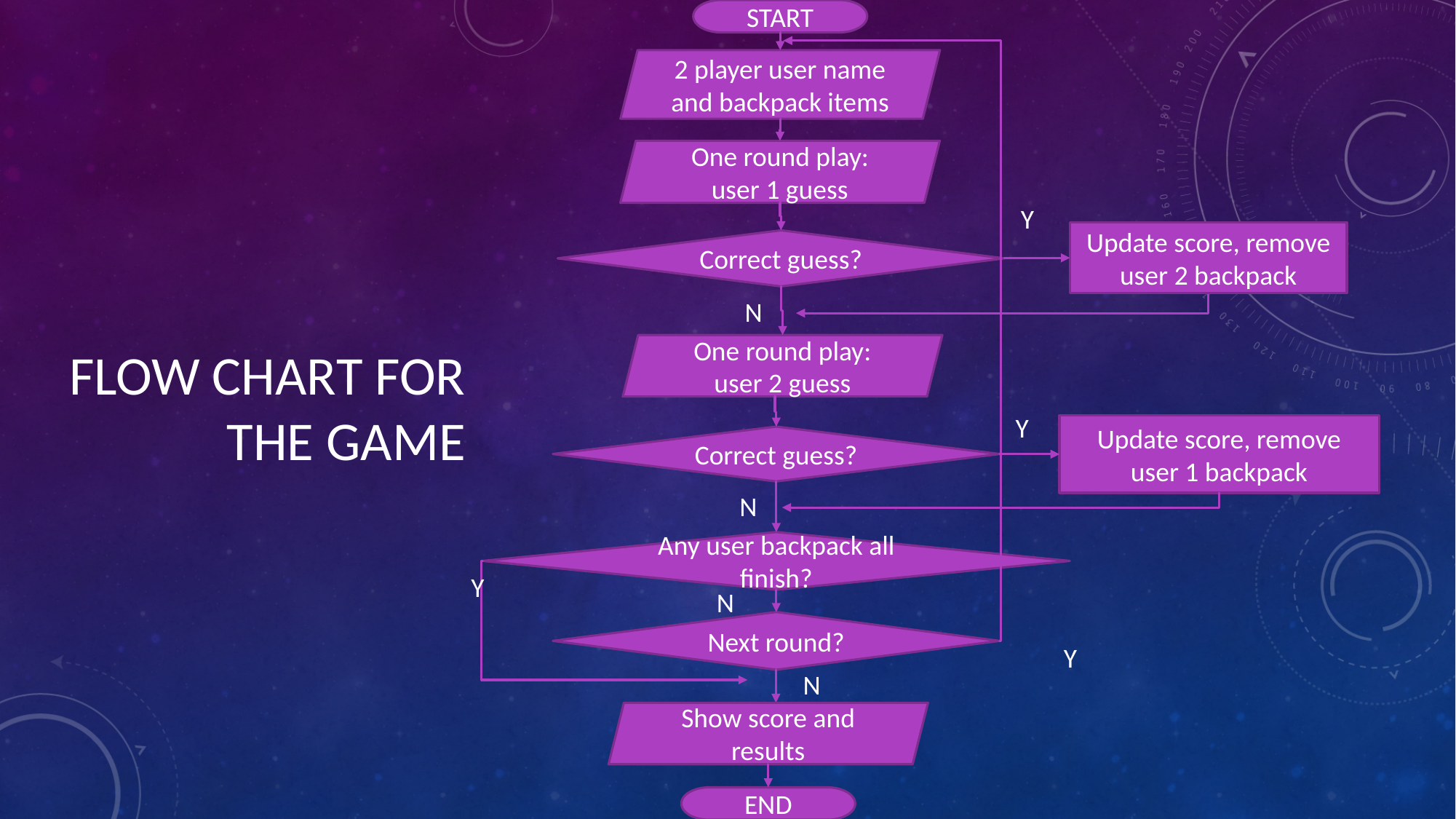

START
2 player user name and backpack items
One round play: user 1 guess
Y
Update score, remove user 2 backpack
Correct guess?
N
# Flow chart for the game
One round play: user 2 guess
Y
Update score, remove user 1 backpack
Correct guess?
N
Any user backpack all finish?
Y
N
Next round?
Y
N
Show score and results
END